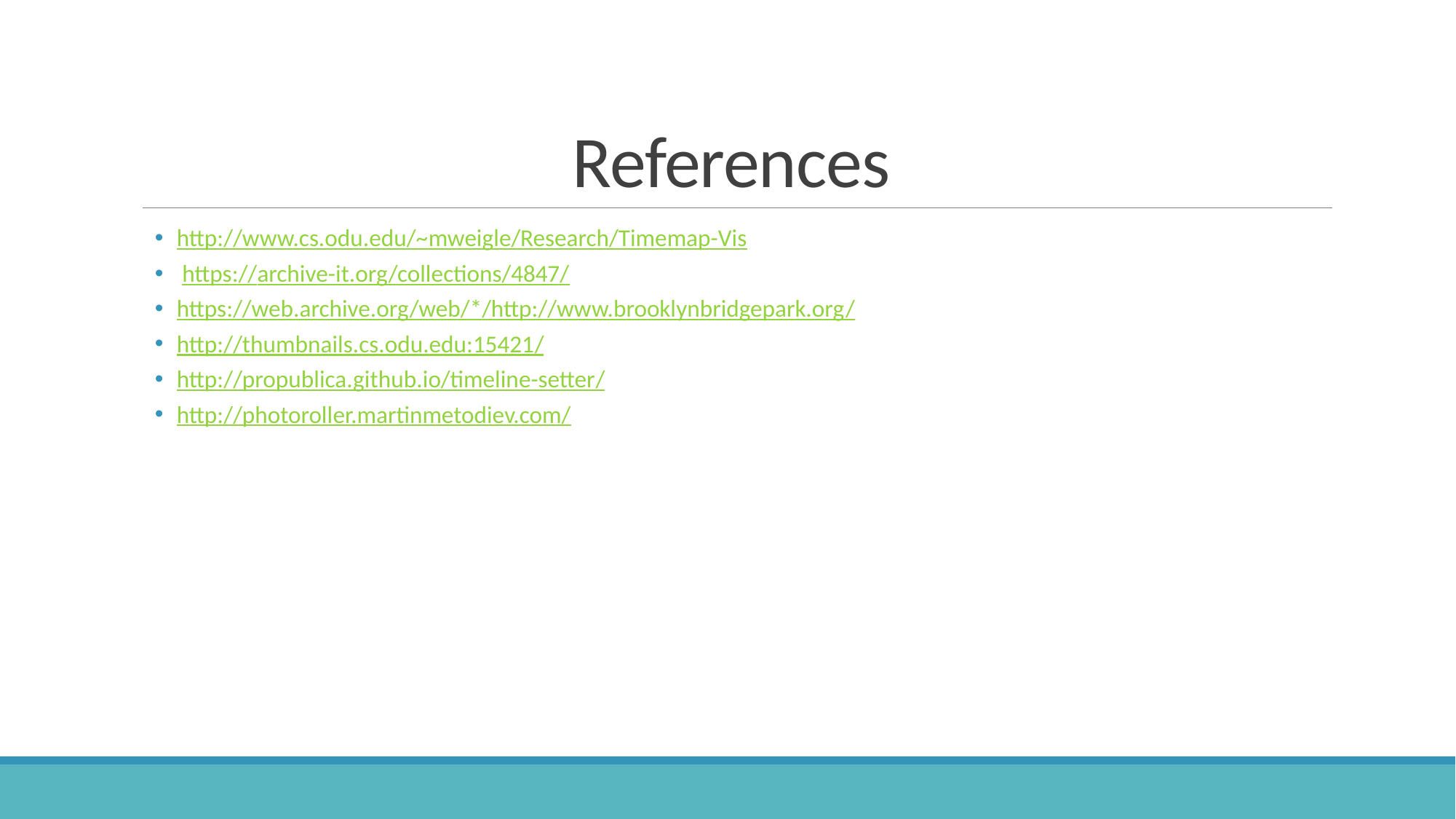

# References
http://www.cs.odu.edu/~mweigle/Research/Timemap-Vis
 https://archive-it.org/collections/4847/
https://web.archive.org/web/*/http://www.brooklynbridgepark.org/
http://thumbnails.cs.odu.edu:15421/
http://propublica.github.io/timeline-setter/
http://photoroller.martinmetodiev.com/